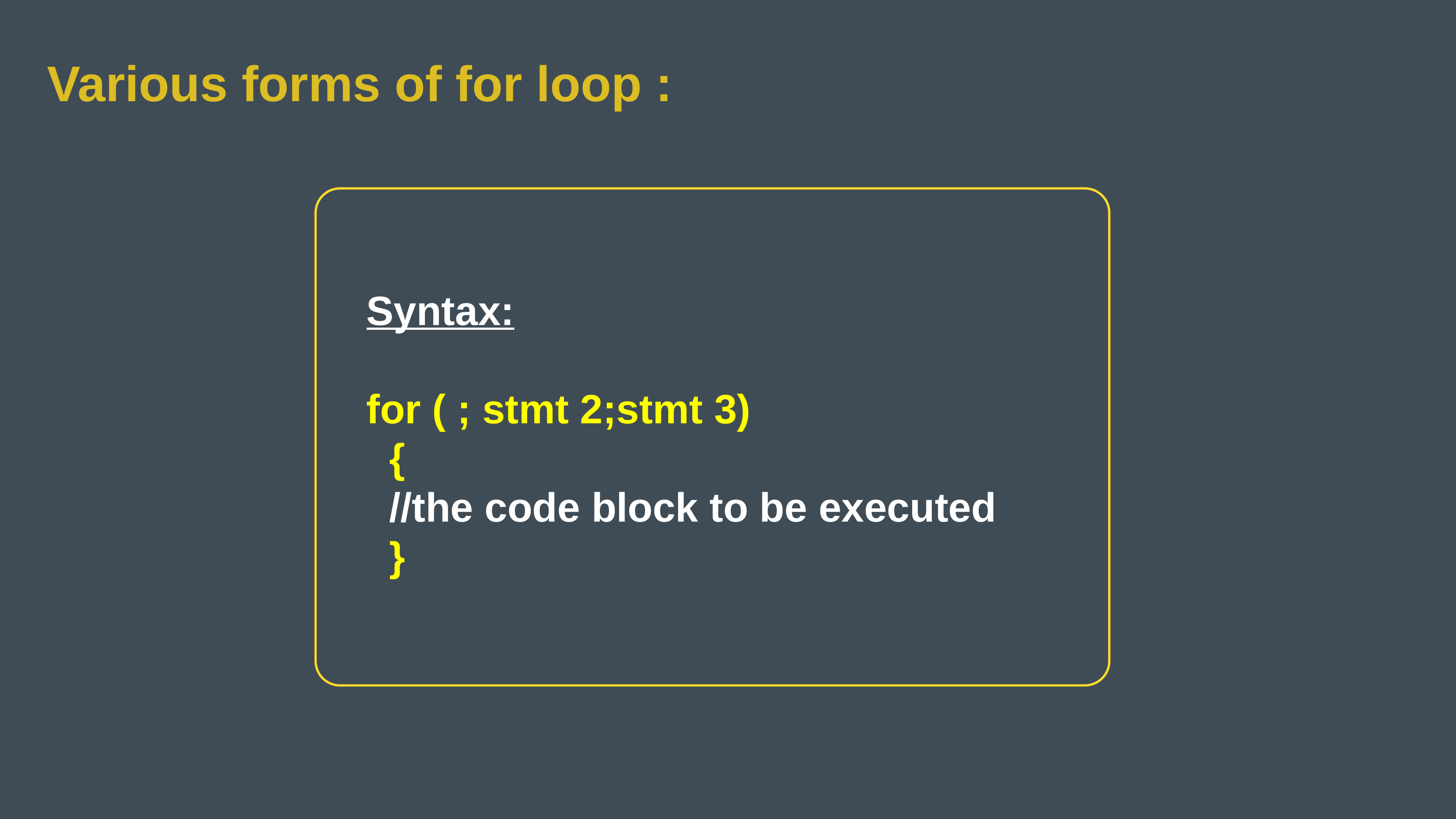

Various forms of for loop :

Syntax:

for ( ; stmt 2;stmt 3)
  {
  //the code block to be executed
  }